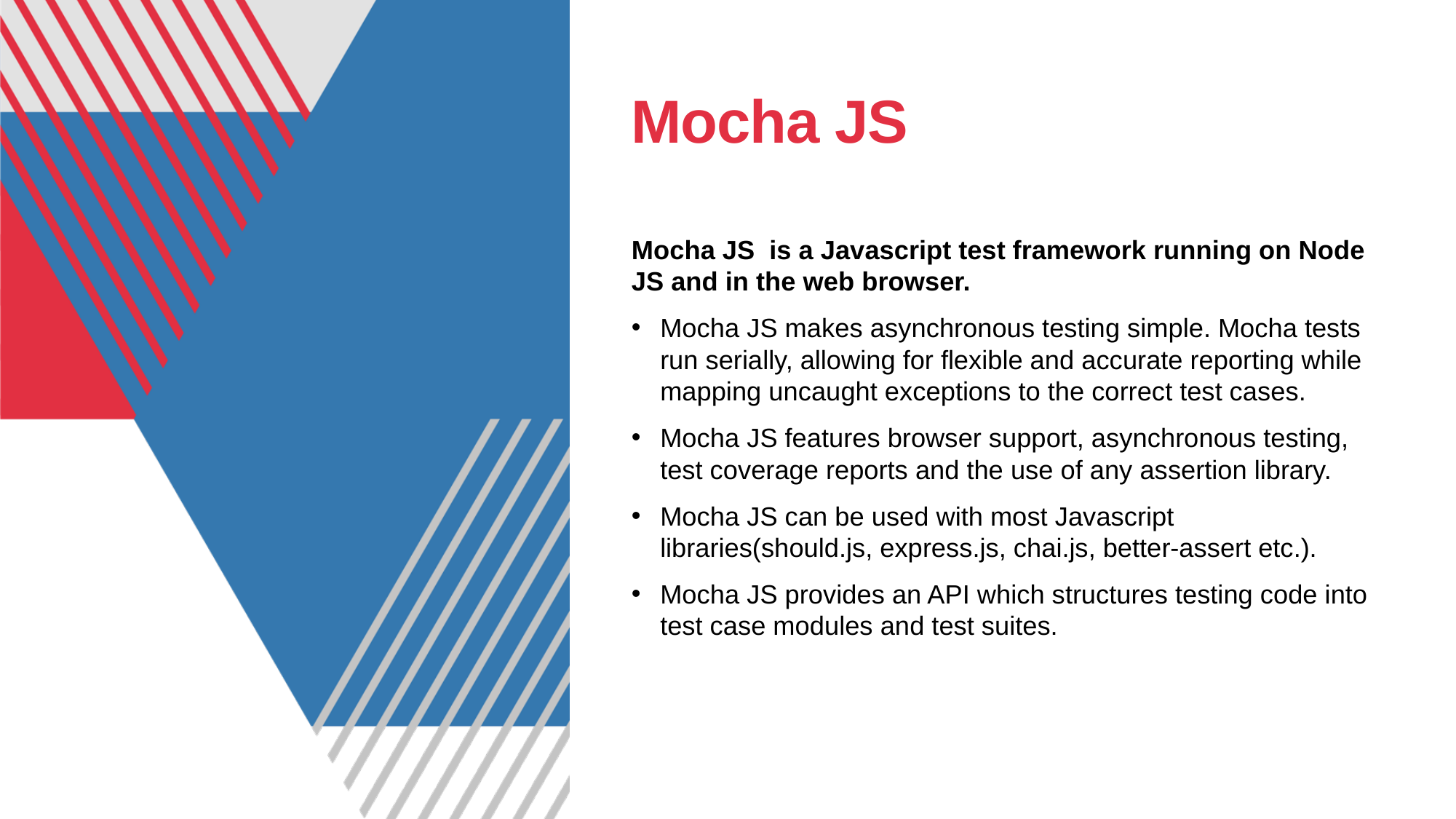

# Mocha JS
Mocha JS  is a Javascript test framework running on Node JS and in the web browser.
Mocha JS makes asynchronous testing simple. Mocha tests run serially, allowing for flexible and accurate reporting while mapping uncaught exceptions to the correct test cases.
Mocha JS features browser support, asynchronous testing, test coverage reports and the use of any assertion library.
Mocha JS can be used with most Javascript libraries(should.js, express.js, chai.js, better-assert etc.).
Mocha JS provides an API which structures testing code into test case modules and test suites.